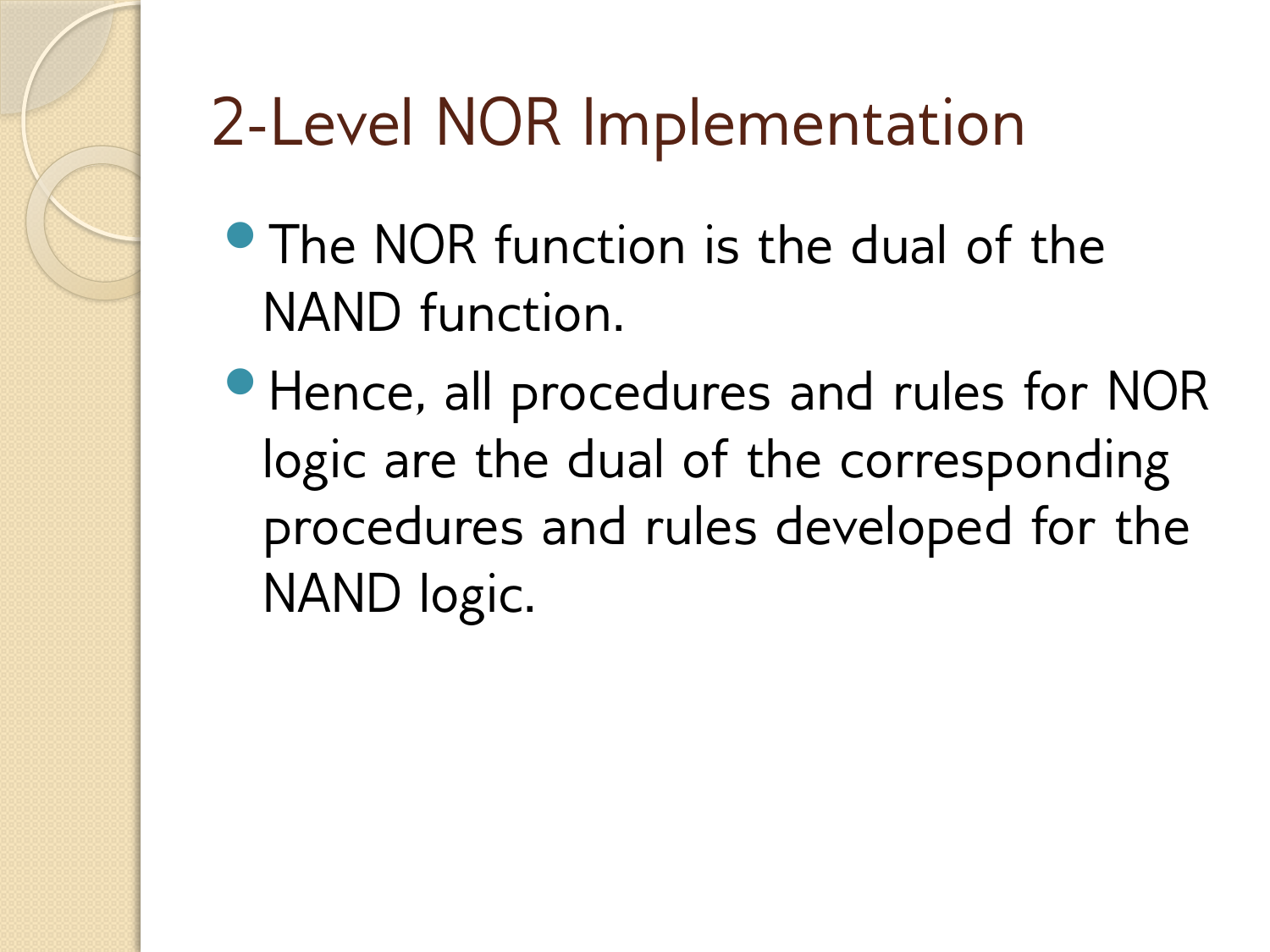

# 2-Level NOR Implementation
The NOR function is the dual of the NAND function.
Hence, all procedures and rules for NOR logic are the dual of the corresponding procedures and rules developed for the NAND logic.